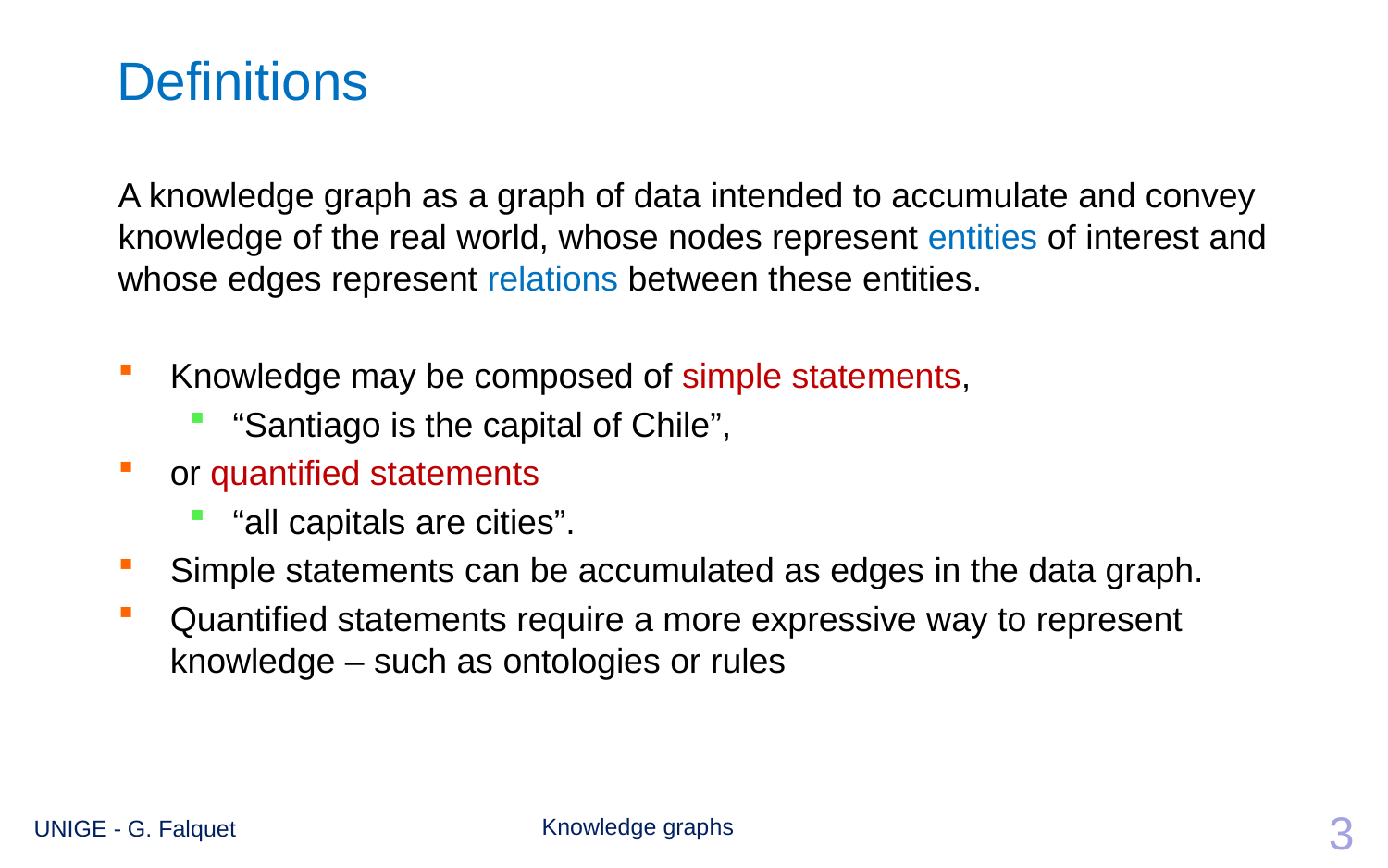

# Definitions
A knowledge graph as a graph of data intended to accumulate and convey knowledge of the real world, whose nodes represent entities of interest and whose edges represent relations between these entities.

Knowledge may be composed of simple statements,
“Santiago is the capital of Chile”,
or quantified statements
“all capitals are cities”.
Simple statements can be accumulated as edges in the data graph.
Quantified statements require a more expressive way to represent knowledge – such as ontologies or rules

3
Knowledge graphs
UNIGE - G. Falquet